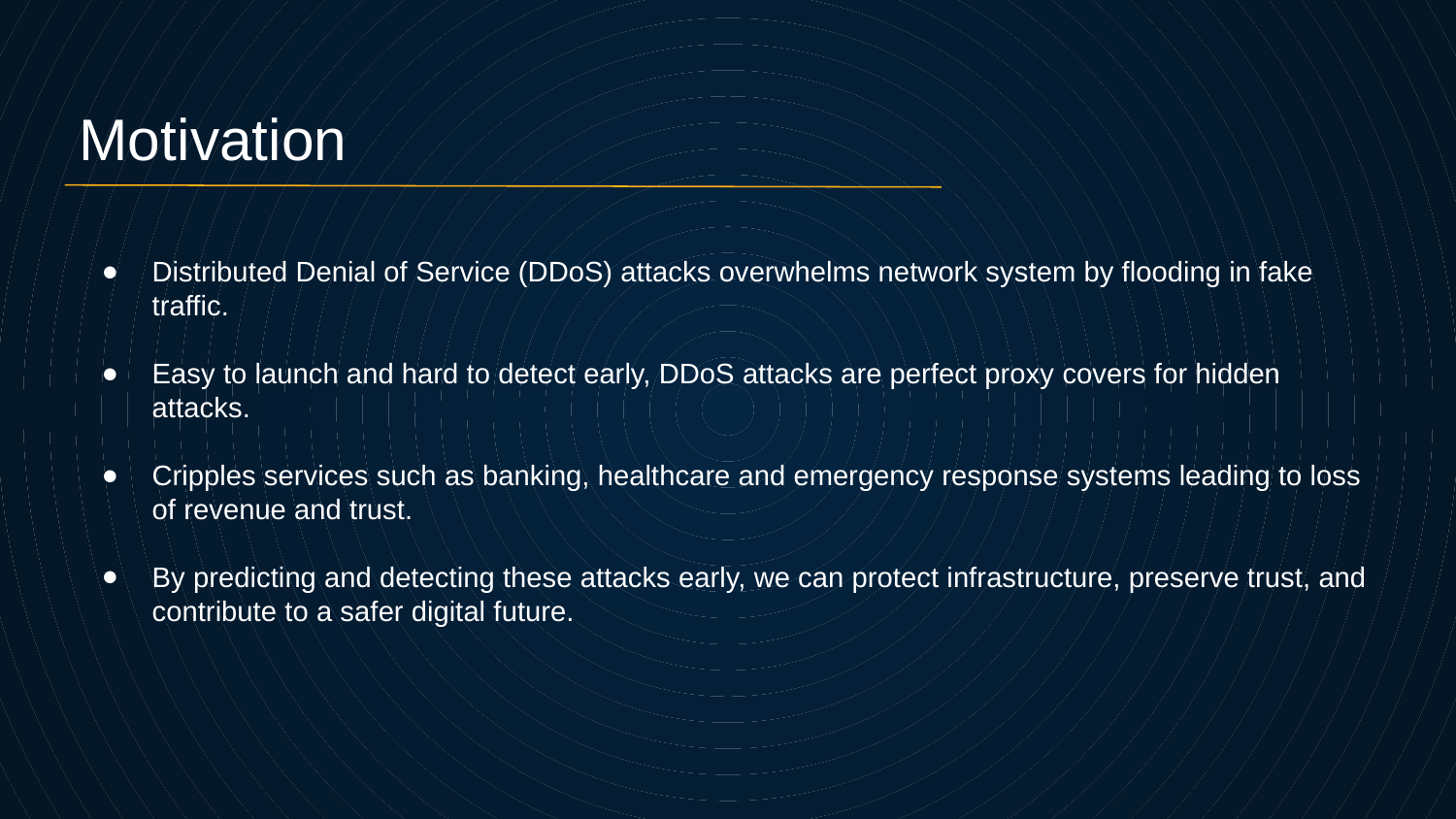

# Motivation
Distributed Denial of Service (DDoS) attacks overwhelms network system by flooding in fake traffic.

Easy to launch and hard to detect early, DDoS attacks are perfect proxy covers for hidden attacks.

Cripples services such as banking, healthcare and emergency response systems leading to loss of revenue and trust.

By predicting and detecting these attacks early, we can protect infrastructure, preserve trust, and contribute to a safer digital future.